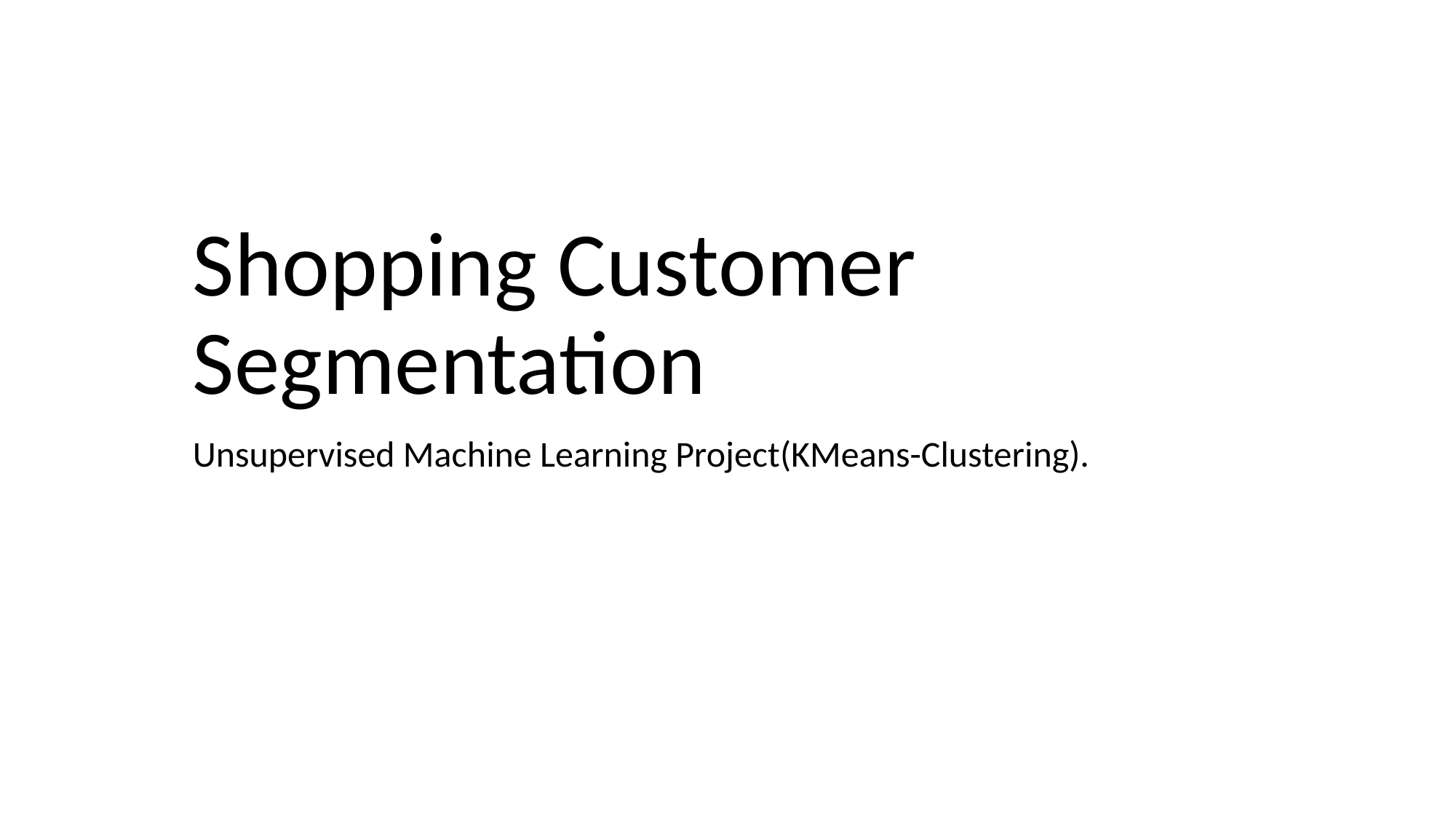

# Shopping Customer Segmentation
Unsupervised Machine Learning Project(KMeans-Clustering).